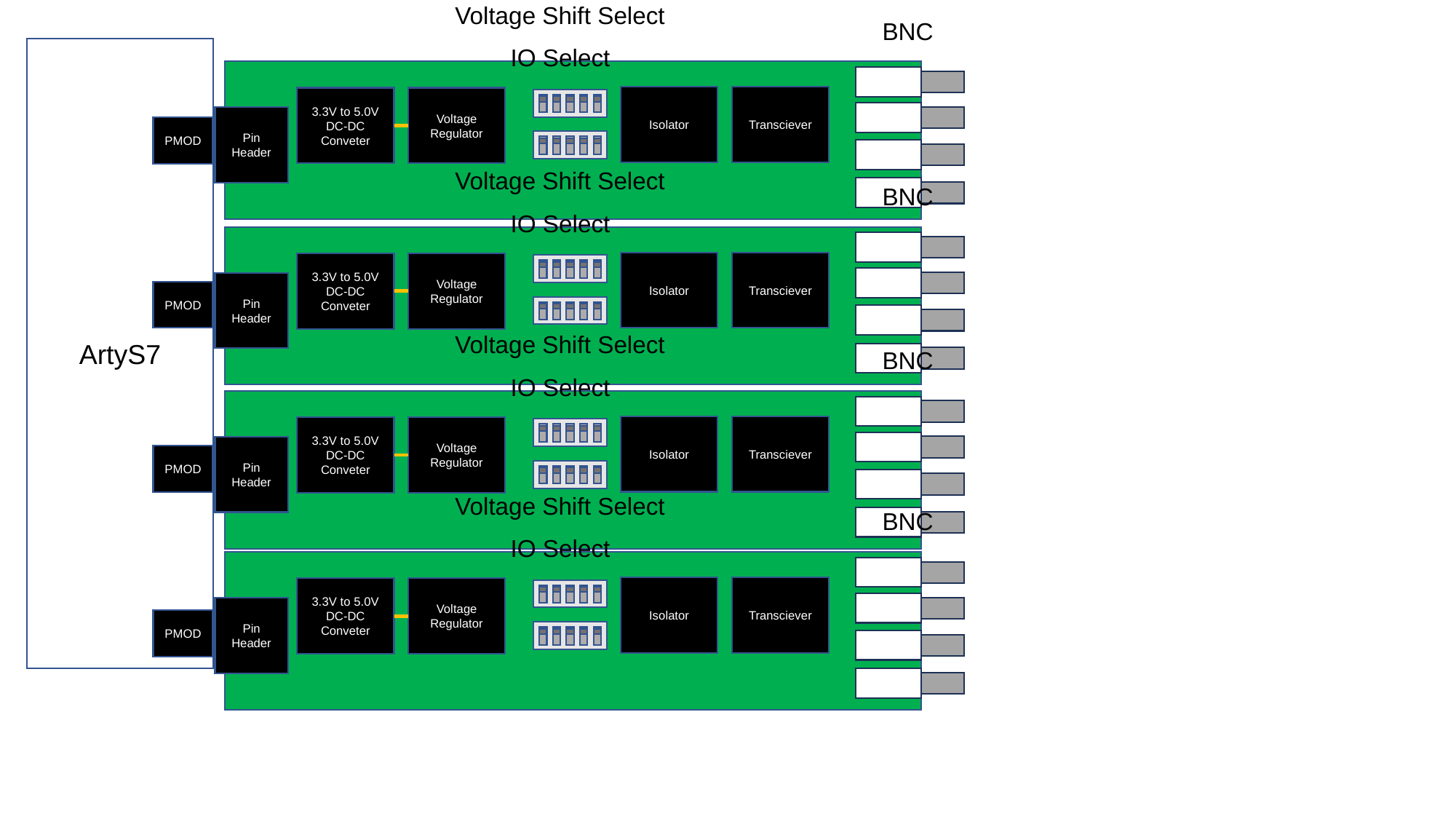

Voltage Shift Select
BNC
IO Select

Isolator
Transciever
3.3V to 5.0V
DC-DC Conveter
Voltage
Regulator

Pin Header

ArtyS7
PMOD
Voltage Shift Select
BNC
IO Select

Isolator
Transciever
3.3V to 5.0V
DC-DC Conveter
Voltage
Regulator

Pin Header

PMOD
Voltage Shift Select
BNC
IO Select

Isolator
Transciever
3.3V to 5.0V
DC-DC Conveter
Voltage
Regulator

Pin Header

PMOD
Voltage Shift Select
BNC
IO Select

Isolator
Transciever
3.3V to 5.0V
DC-DC Conveter
Voltage
Regulator

Pin Header

PMOD